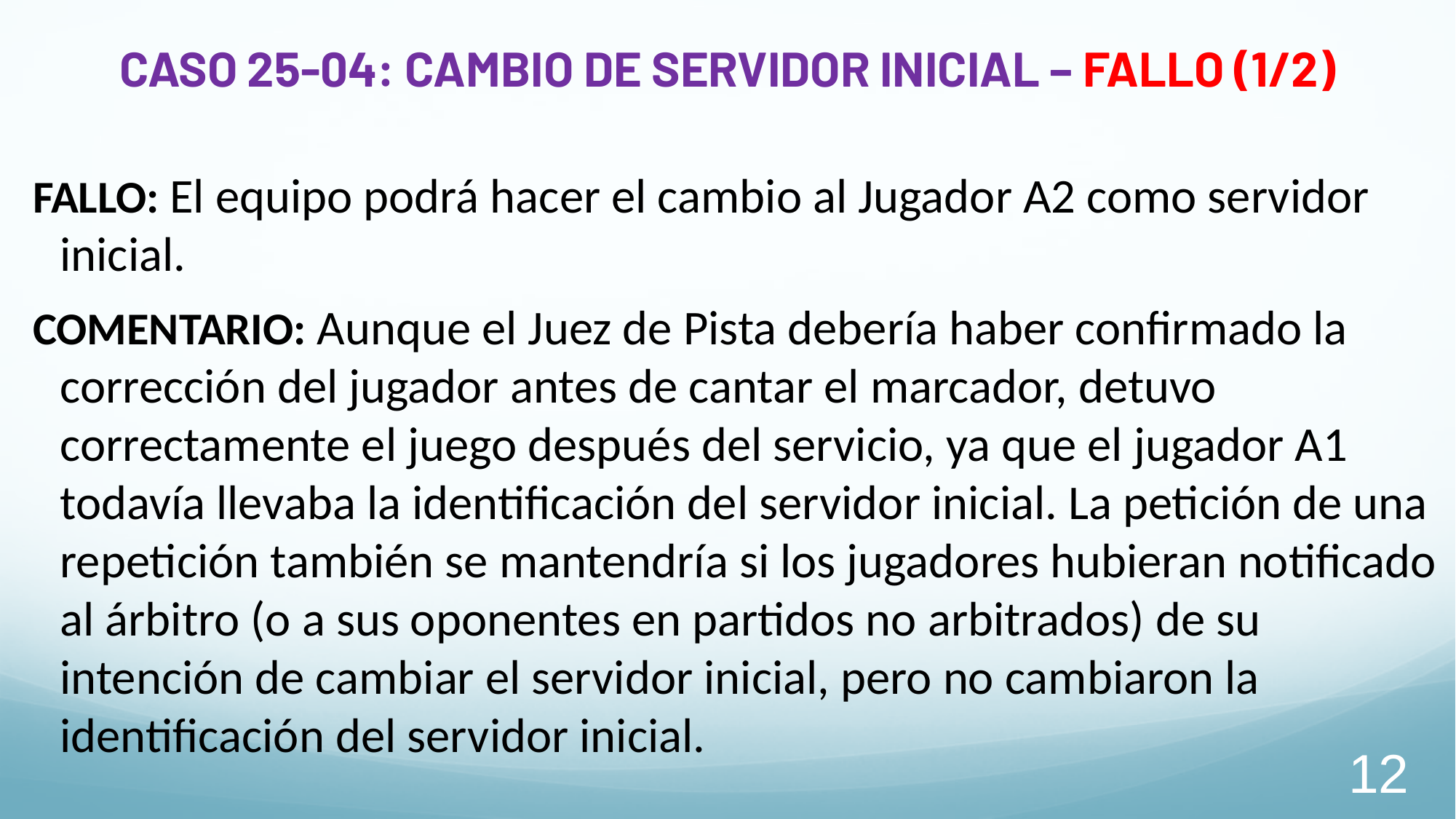

# CASO 25-04: CAMBIO DE SERVIDOR INICIAL – FALLO (1/2)
FALLO: El equipo podrá hacer el cambio al Jugador A2 como servidor inicial.
COMENTARIO: Aunque el Juez de Pista debería haber confirmado la corrección del jugador antes de cantar el marcador, detuvo correctamente el juego después del servicio, ya que el jugador A1 todavía llevaba la identificación del servidor inicial. La petición de una repetición también se mantendría si los jugadores hubieran notificado al árbitro (o a sus oponentes en partidos no arbitrados) de su intención de cambiar el servidor inicial, pero no cambiaron la identificación del servidor inicial.
12